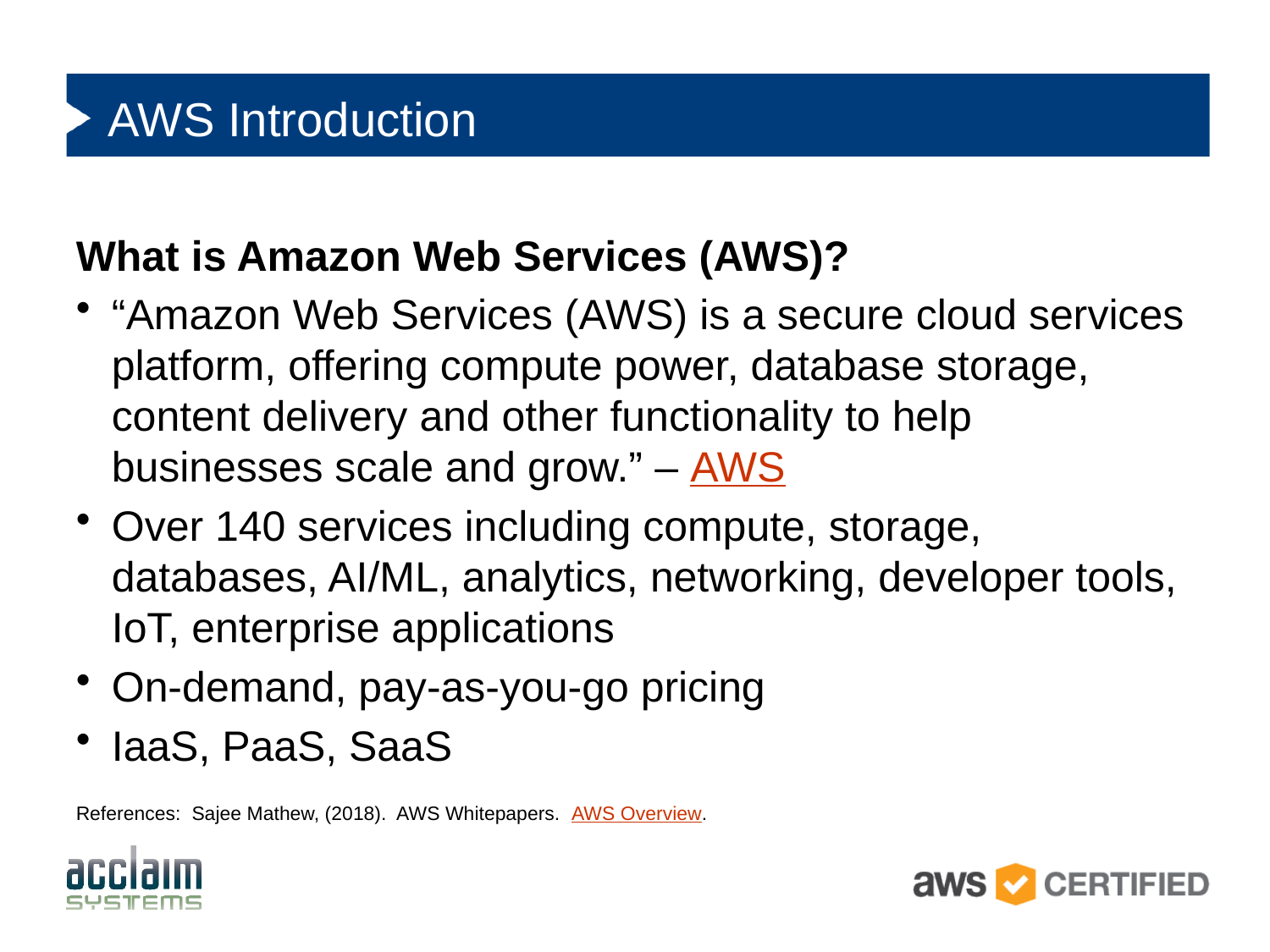

# AWS Introduction
What is Amazon Web Services (AWS)?
“Amazon Web Services (AWS) is a secure cloud services platform, offering compute power, database storage, content delivery and other functionality to help businesses scale and grow.” – AWS
Over 140 services including compute, storage, databases, AI/ML, analytics, networking, developer tools, IoT, enterprise applications
On-demand, pay-as-you-go pricing
IaaS, PaaS, SaaS

References:  Sajee Mathew, (2018).  AWS Whitepapers.  AWS Overview.